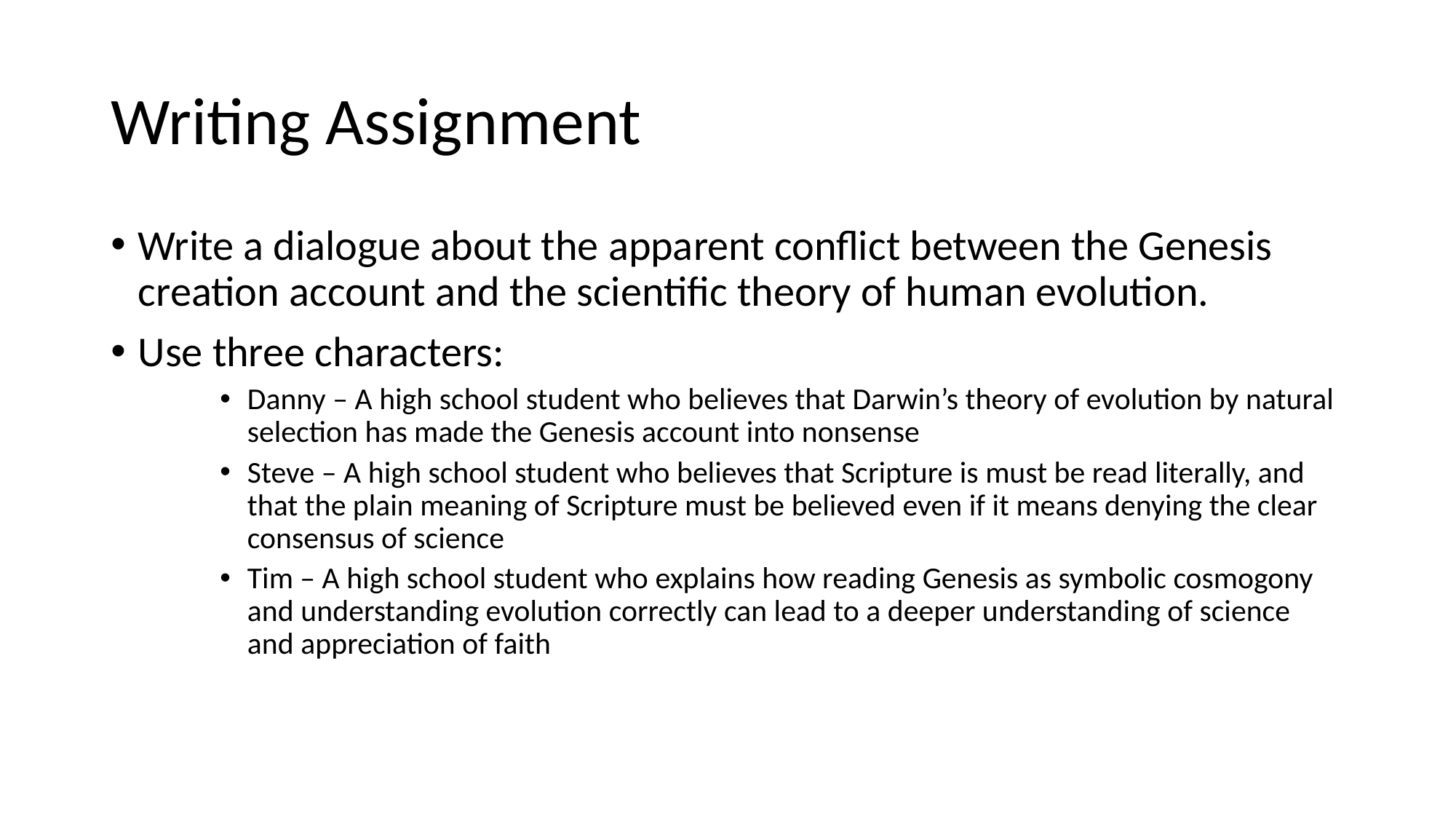

# Writing Assignment
Write a dialogue about the apparent conflict between the Genesis creation account and the scientific theory of human evolution.
Use three characters:
Danny – A high school student who believes that Darwin’s theory of evolution by natural selection has made the Genesis account into nonsense
Steve – A high school student who believes that Scripture is must be read literally, and that the plain meaning of Scripture must be believed even if it means denying the clear consensus of science
Tim – A high school student who explains how reading Genesis as symbolic cosmogony and understanding evolution correctly can lead to a deeper understanding of science and appreciation of faith